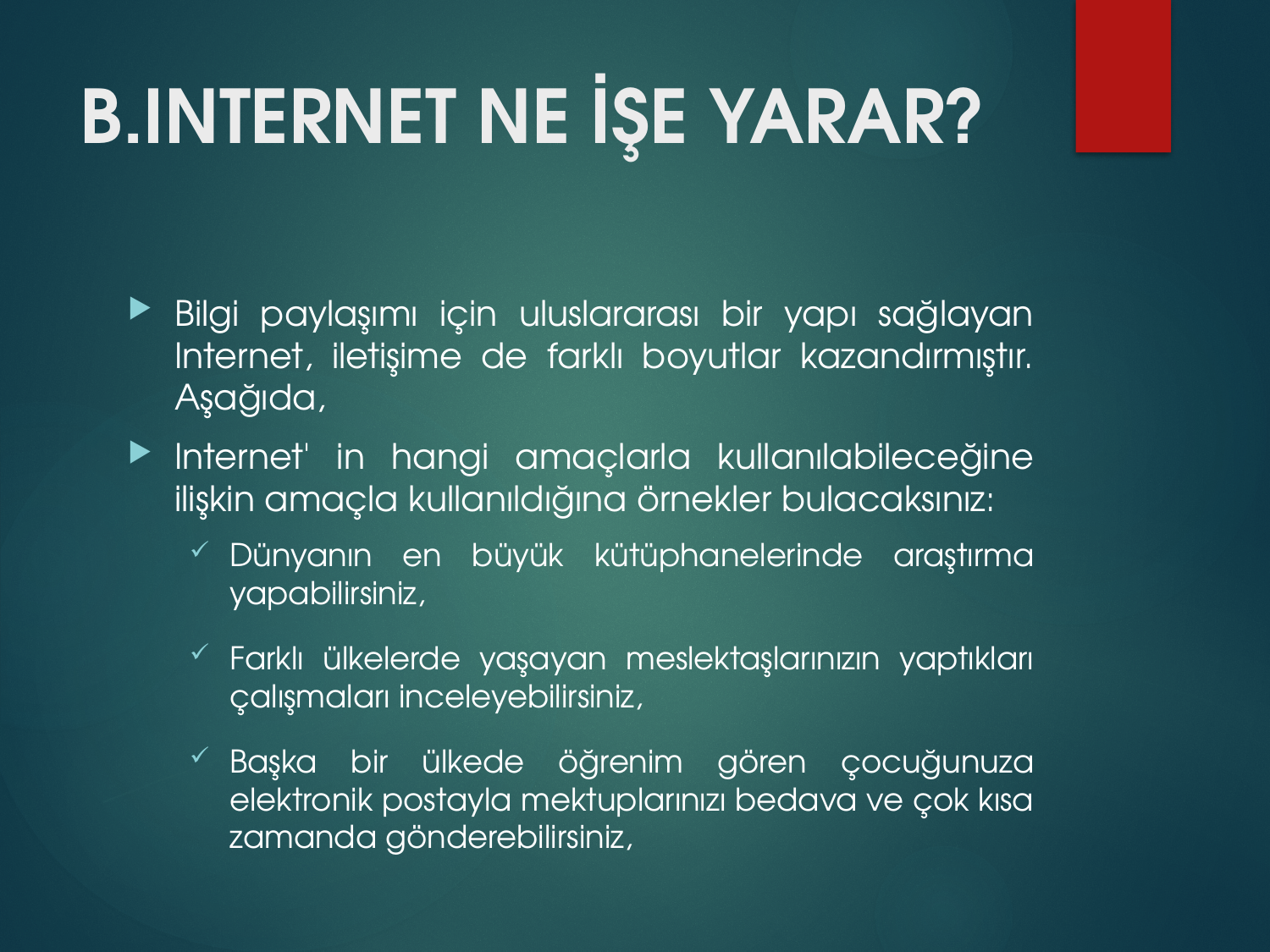

# B.INTERNET NE İŞE YARAR?
Bilgi paylaşımı için uluslararası bir yapı sağlayan Internet, iletişime de farklı boyutlar kazandırmıştır. Aşağıda,
Internet' in hangi amaçlarla kullanılabileceğine ilişkin amaçla kullanıldığına örnekler bulacaksınız:
Dünyanın en büyük kütüphanelerinde araştırma yapabilirsiniz,
Farklı ülkelerde yaşayan meslektaşlarınızın yaptıkları çalışmaları inceleyebilirsiniz,
Başka bir ülkede öğrenim gören çocuğunuza elektronik postayla mektuplarınızı bedava ve çok kısa zamanda gönderebilirsiniz,